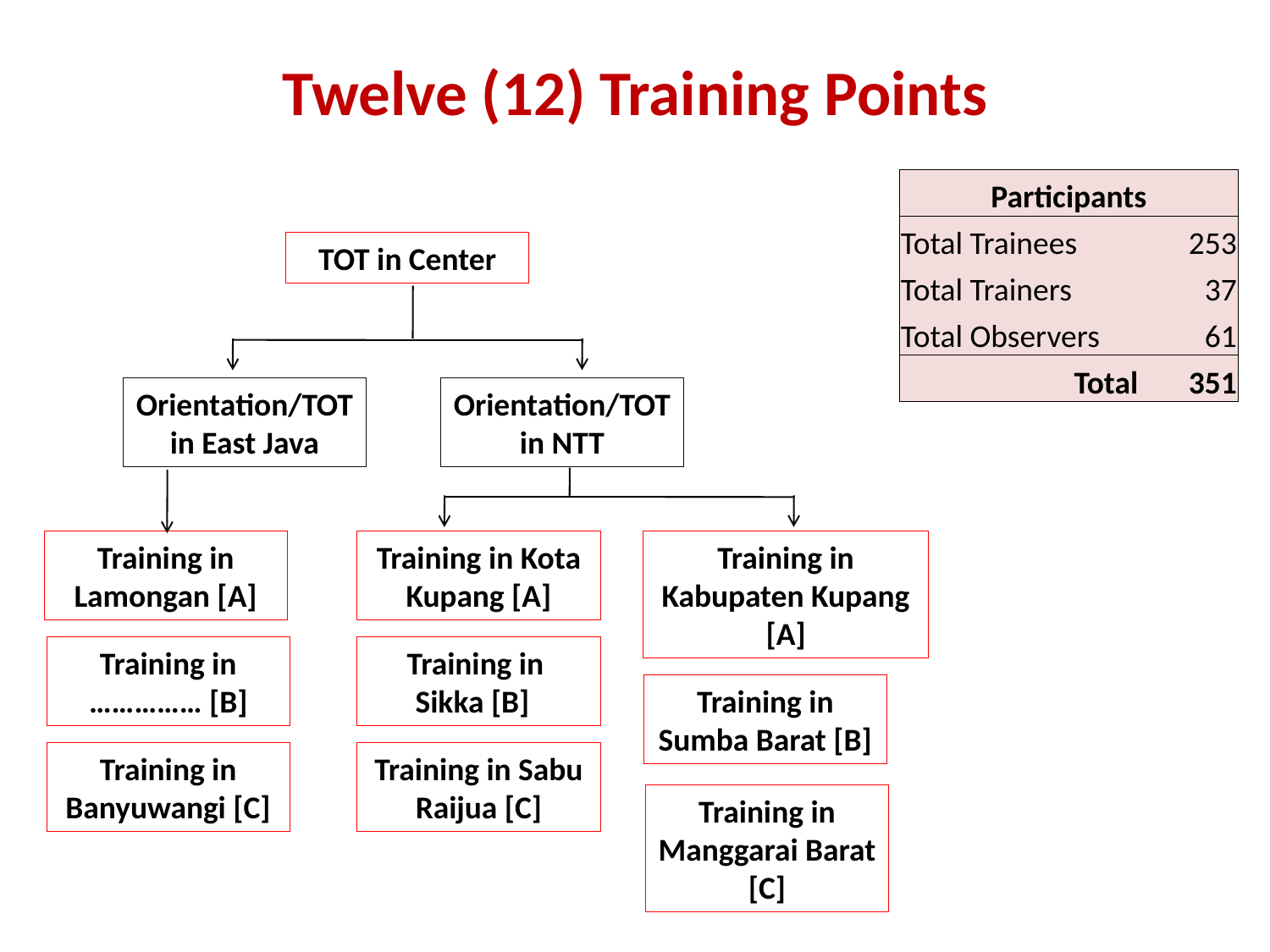

# Twelve (12) Training Points
| Participants |  |
| --- | --- |
| Total Trainees | 253 |
| Total Trainers | 37 |
| Total Observers | 61 |
| Total | 351 |
TOT in Center
Orientation/TOT in East Java
Orientation/TOT in NTT
Training in Lamongan [A]
Training in Kota Kupang [A]
Training in Kabupaten Kupang [A]
Training in …………… [B]
Training in  Sikka [B]
Training in Sumba Barat [B]
Training in Banyuwangi [C]
Training in Sabu Raijua [C]
Training in Manggarai Barat [C]